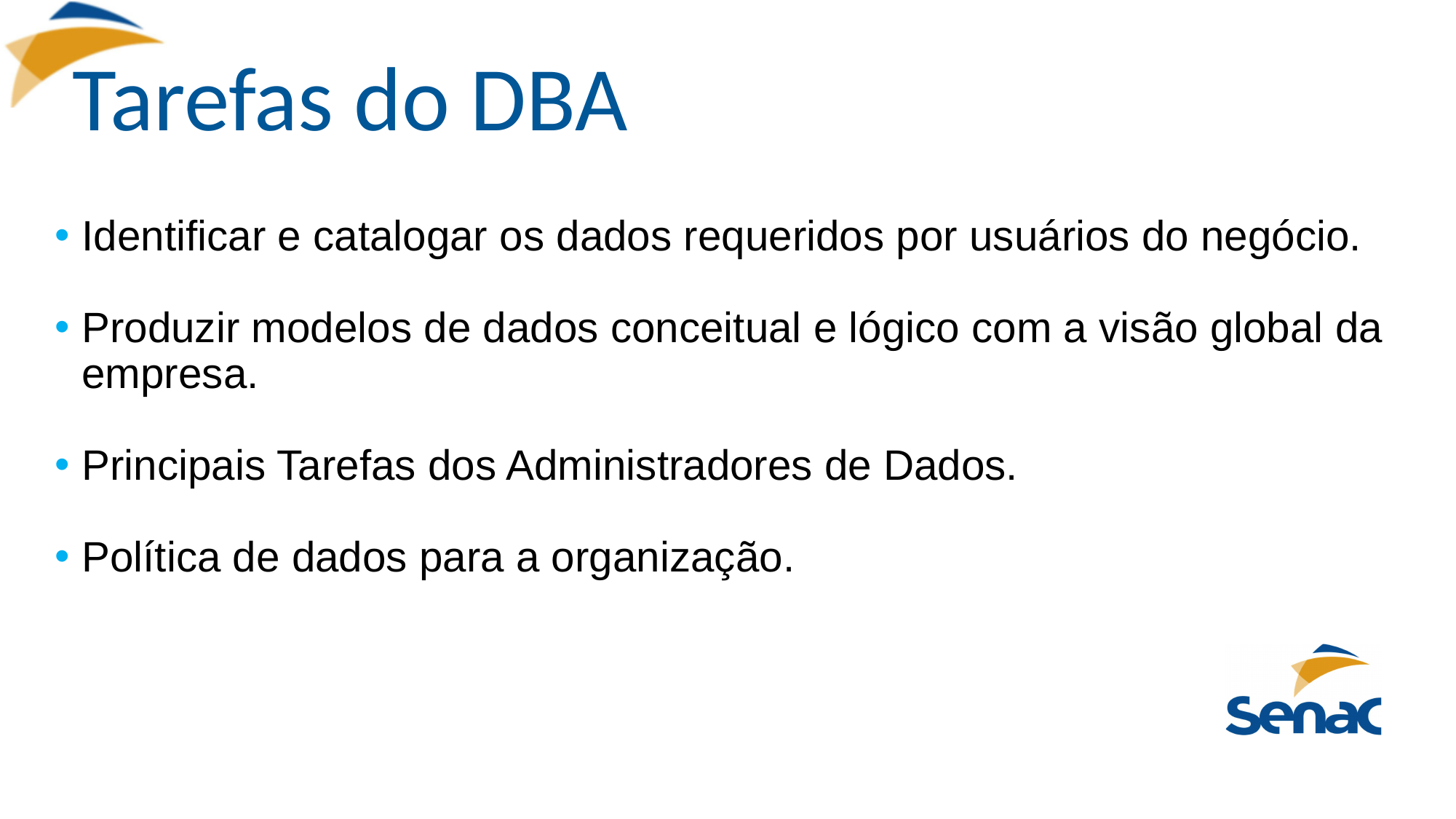

# Tarefas do DBA
Identificar e catalogar os dados requeridos por usuários do negócio.

Produzir modelos de dados conceitual e lógico com a visão global da empresa.

Principais Tarefas dos Administradores de Dados.

Política de dados para a organização.